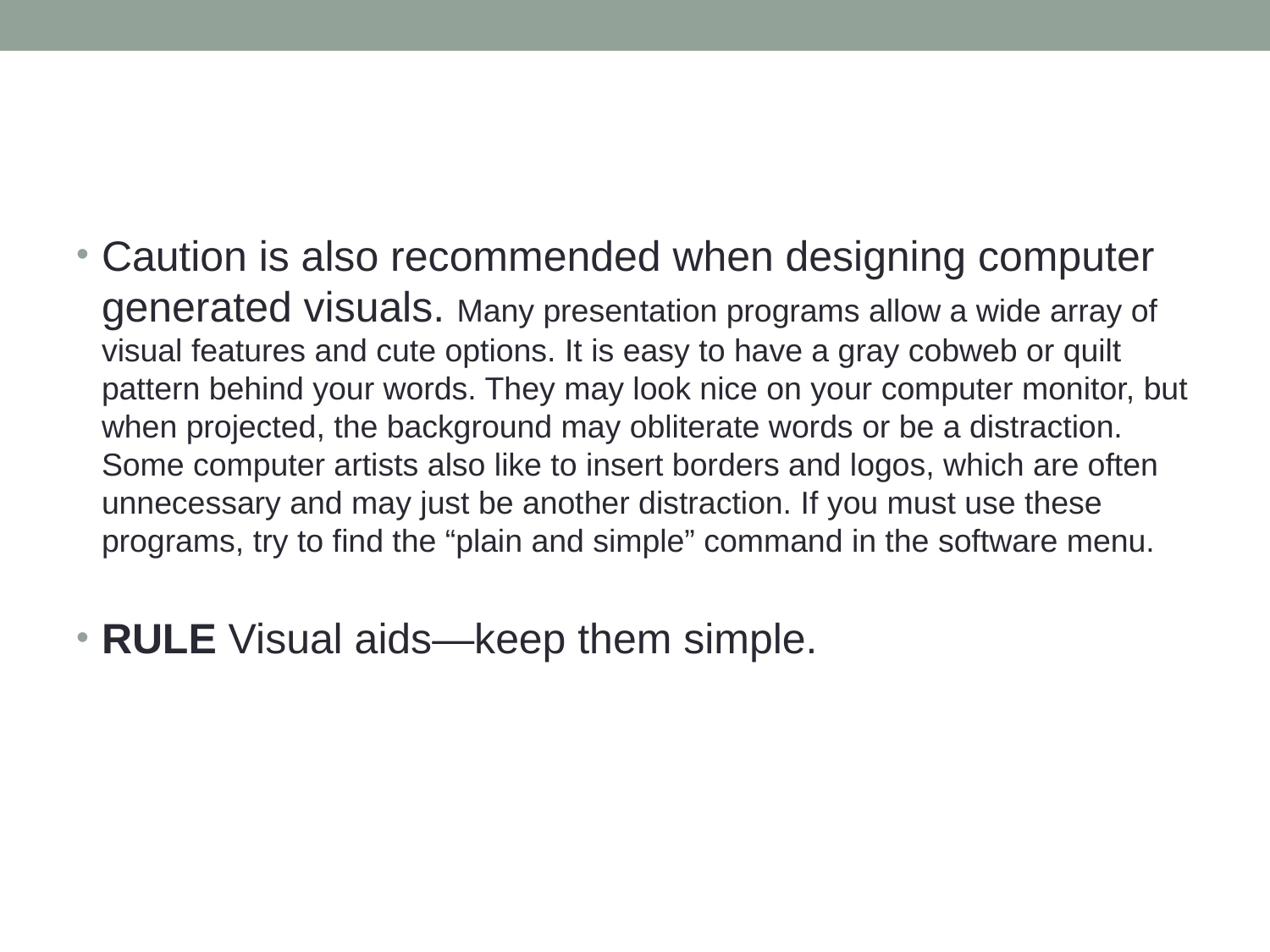

#
Caution is also recommended when designing computer generated visuals. Many presentation programs allow a wide array of visual features and cute options. It is easy to have a gray cobweb or quilt pattern behind your words. They may look nice on your computer monitor, but when projected, the background may obliterate words or be a distraction. Some computer artists also like to insert borders and logos, which are often unnecessary and may just be another distraction. If you must use these programs, try to find the “plain and simple” command in the software menu.

RULE Visual aids—keep them simple.